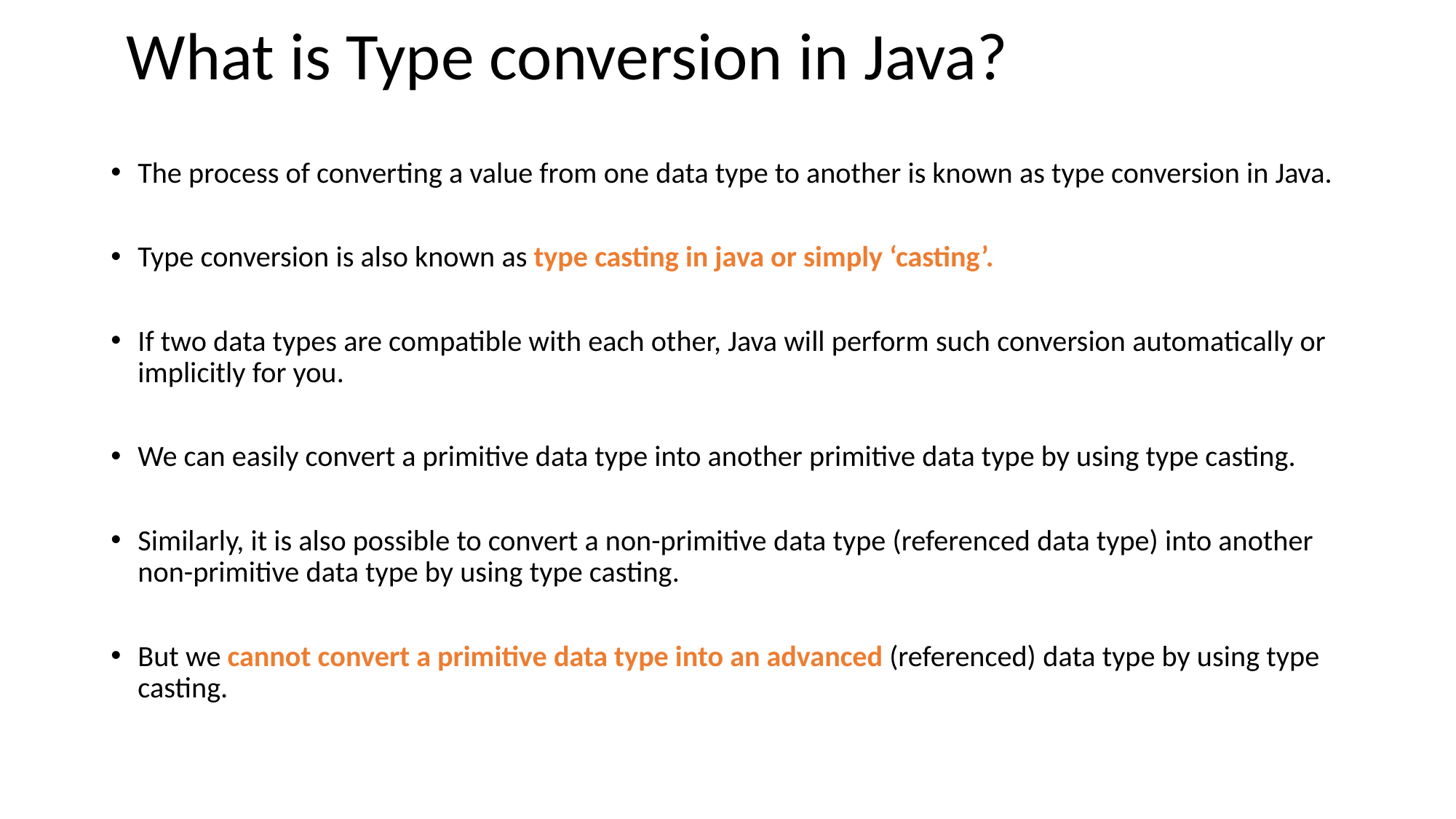

# What is Type conversion in Java?
The process of converting a value from one data type to another is known as type conversion in Java.

Type conversion is also known as type casting in java or simply ‘casting’.

If two data types are compatible with each other, Java will perform such conversion automatically or implicitly for you.

We can easily convert a primitive data type into another primitive data type by using type casting.

Similarly, it is also possible to convert a non-primitive data type (referenced data type) into another non-primitive data type by using type casting.

But we cannot convert a primitive data type into an advanced (referenced) data type by using type casting.